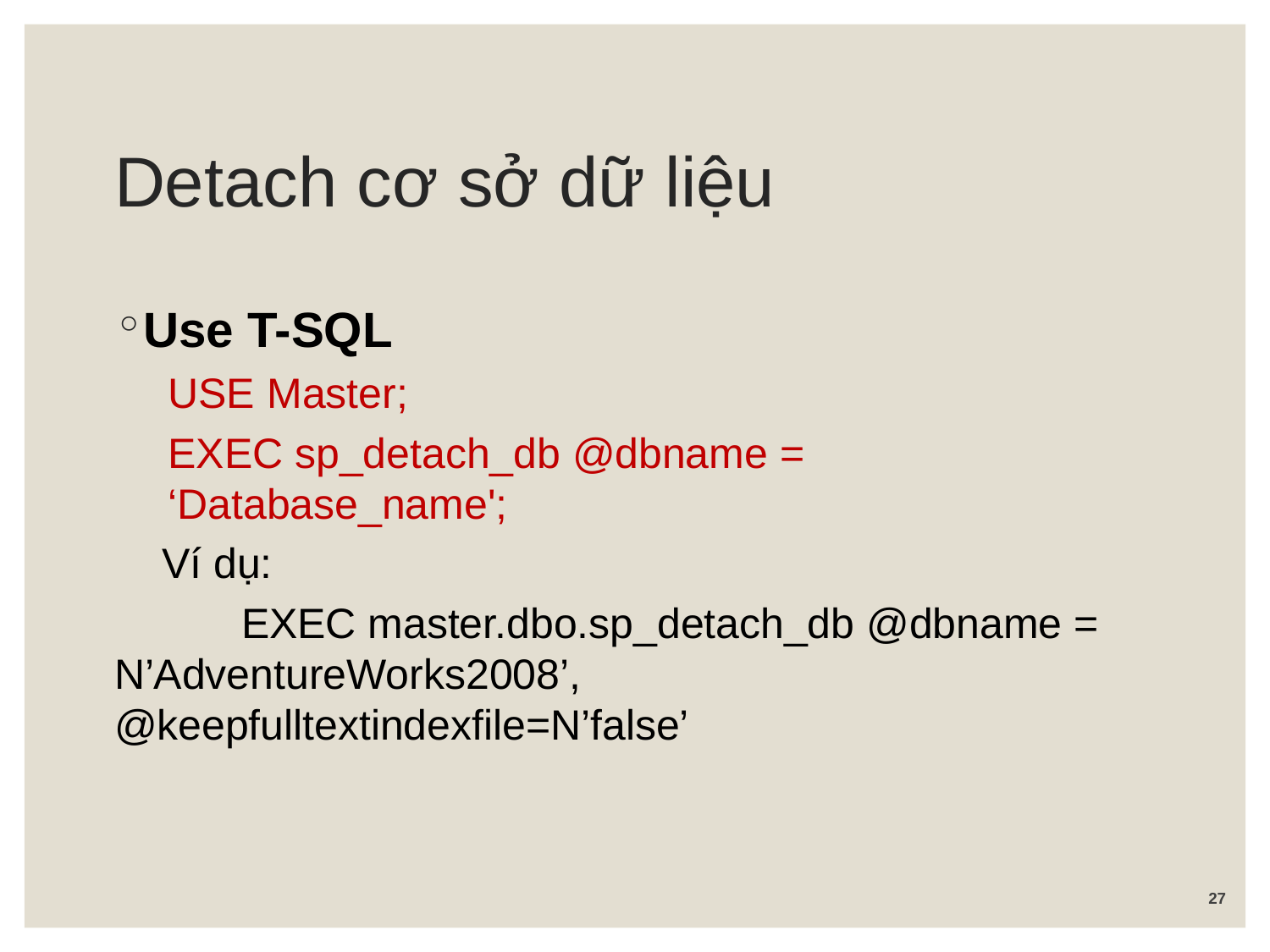

# Detach cơ sở dữ liệu
Use T-SQL
USE Master;
EXEC sp_detach_db @dbname = ‘Database_name';
Ví dụ:
	EXEC master.dbo.sp_detach_db @dbname = 	N’AdventureWorks2008’, 	@keepfulltextindexfile=N’false’

27